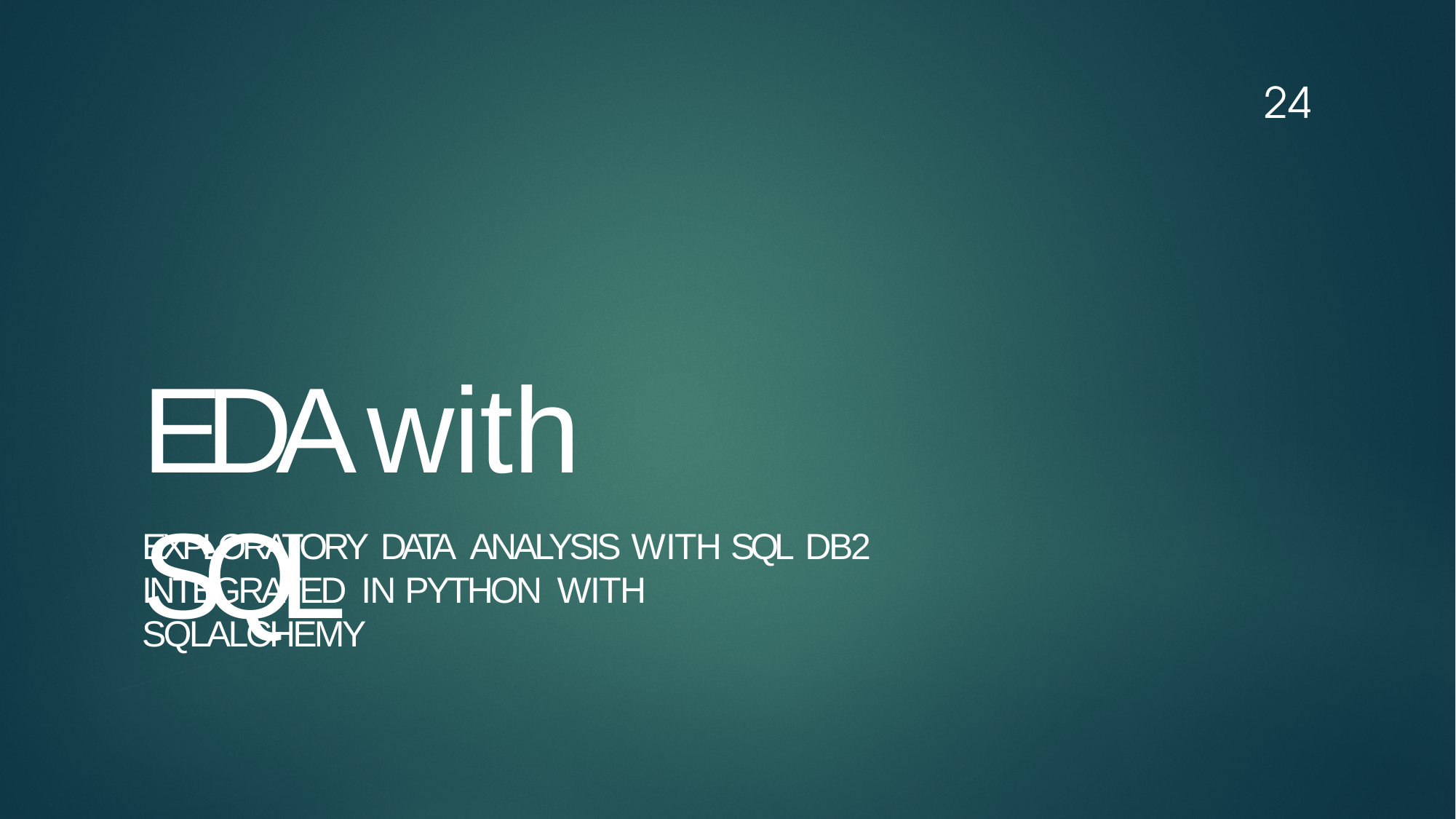

24
EDA with SQL
EXPLORATORY  DATA  ANALYSIS  WITH SQL  DB2  INTEGRATED  IN PYTHON  WITH	SQLALCHEMY